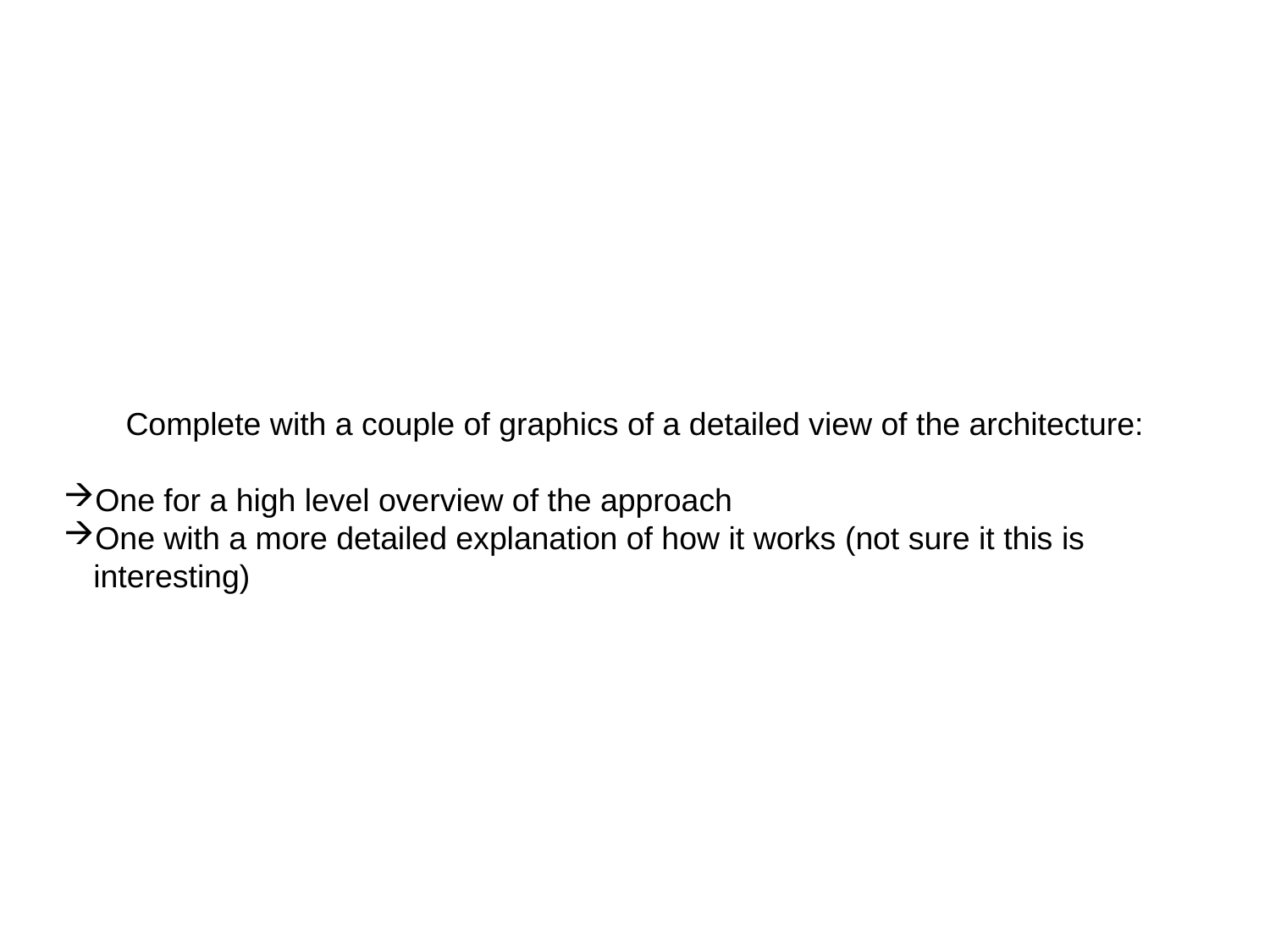

Complete with a couple of graphics of a detailed view of the architecture:

One for a high level overview of the approach
One with a more detailed explanation of how it works (not sure it this is interesting)